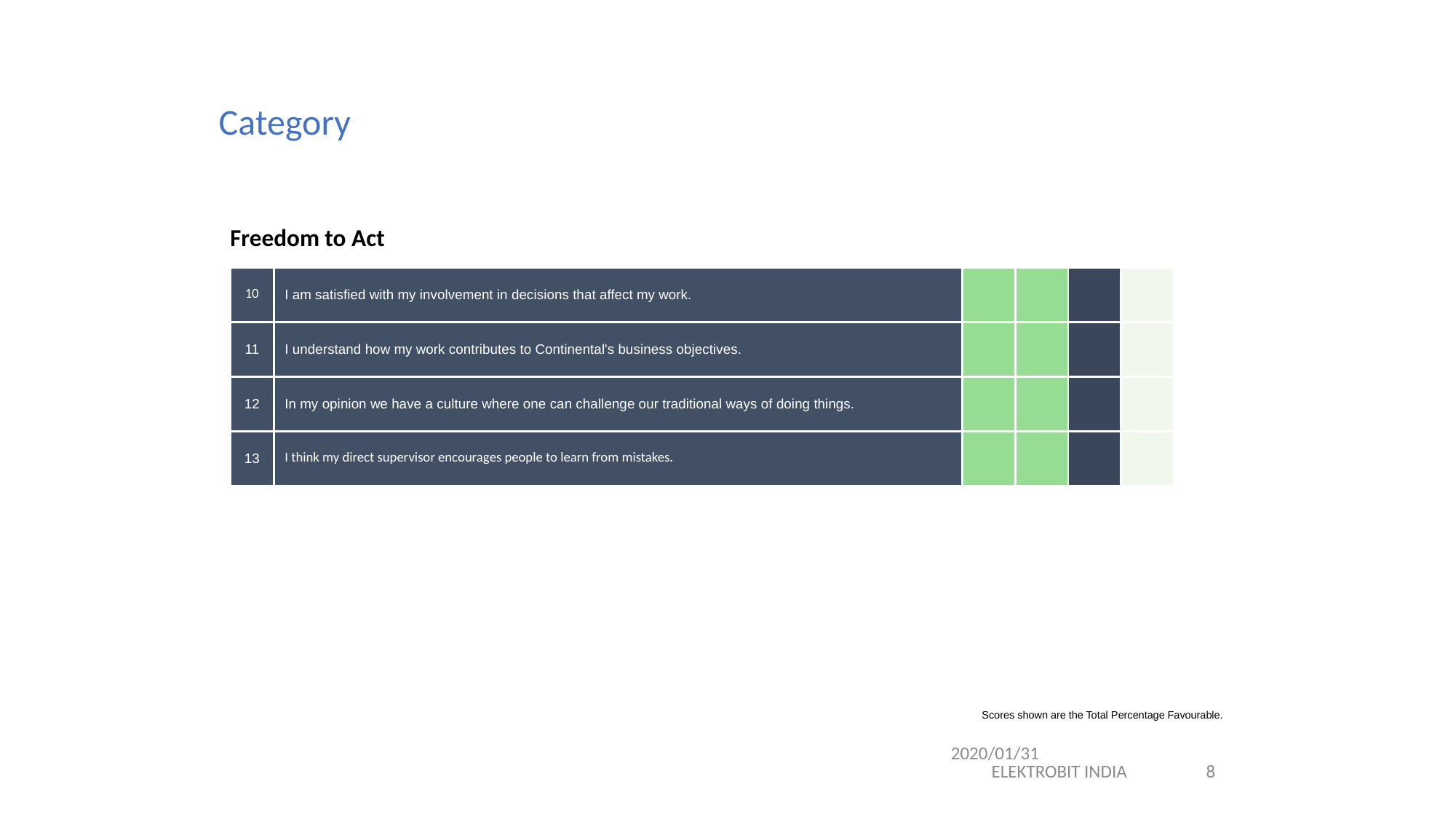

Results for all Questions
Category

| Freedom to Act |  |  |  |  |  |
| --- | --- | --- | --- | --- | --- |
| 10 | I am satisfied with my involvement in decisions that affect my work. |  |  |  |  |
| 11 | I understand how my work contributes to Continental's business objectives. |  |  |  |  |
| 12 | In my opinion we have a culture where one can challenge our traditional ways of doing things. |  |  |  |  |
| 13 | I think my direct supervisor encourages people to learn from mistakes. |  |  |  |  |
|  | Scores shown are the Total Percentage Favourable. |
| --- | --- |
2020/01/31
ELEKTROBIT INDIA
8